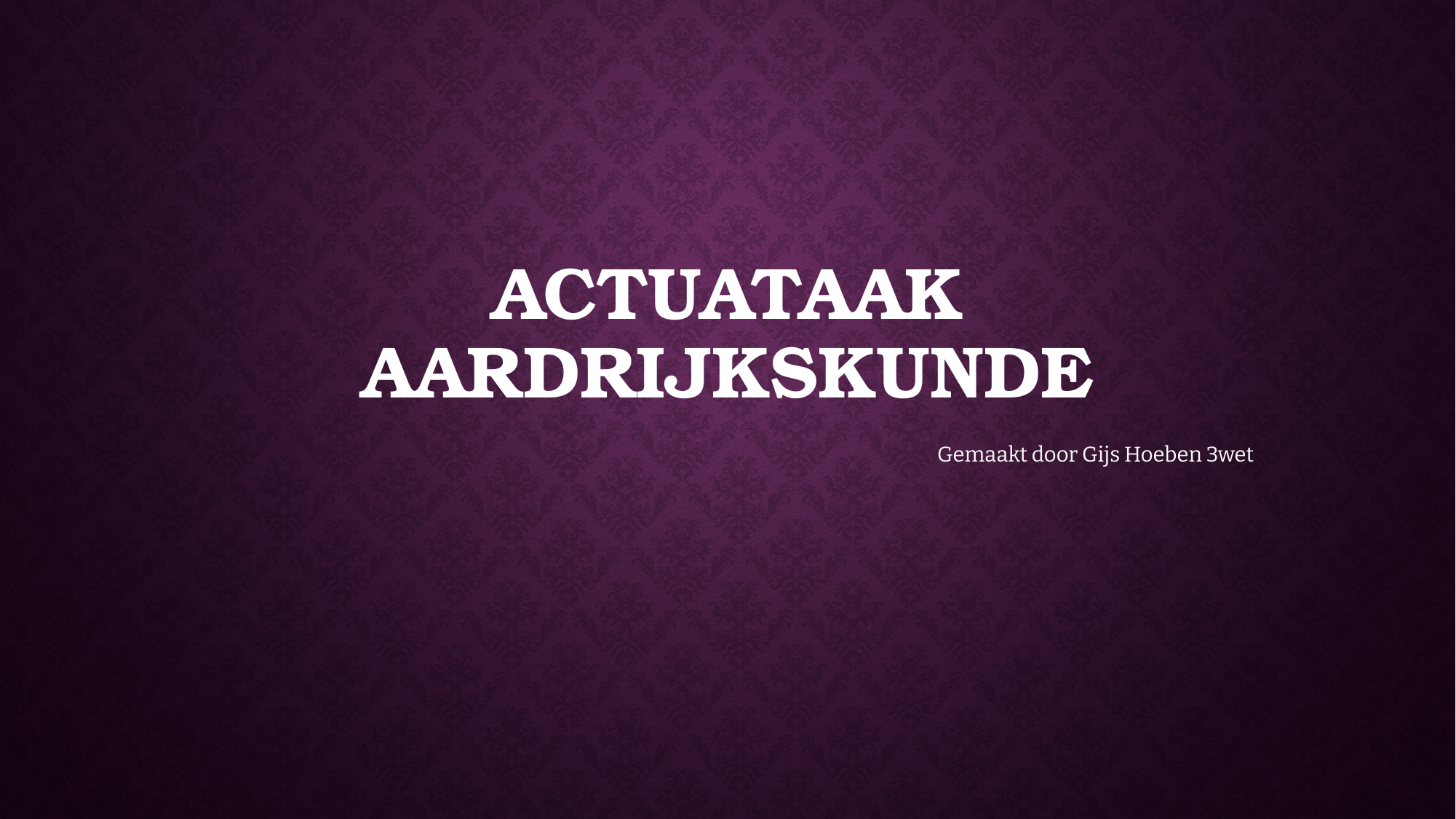

# Actuataak aardrijkskunde
Gemaakt door Gijs Hoeben 3wet